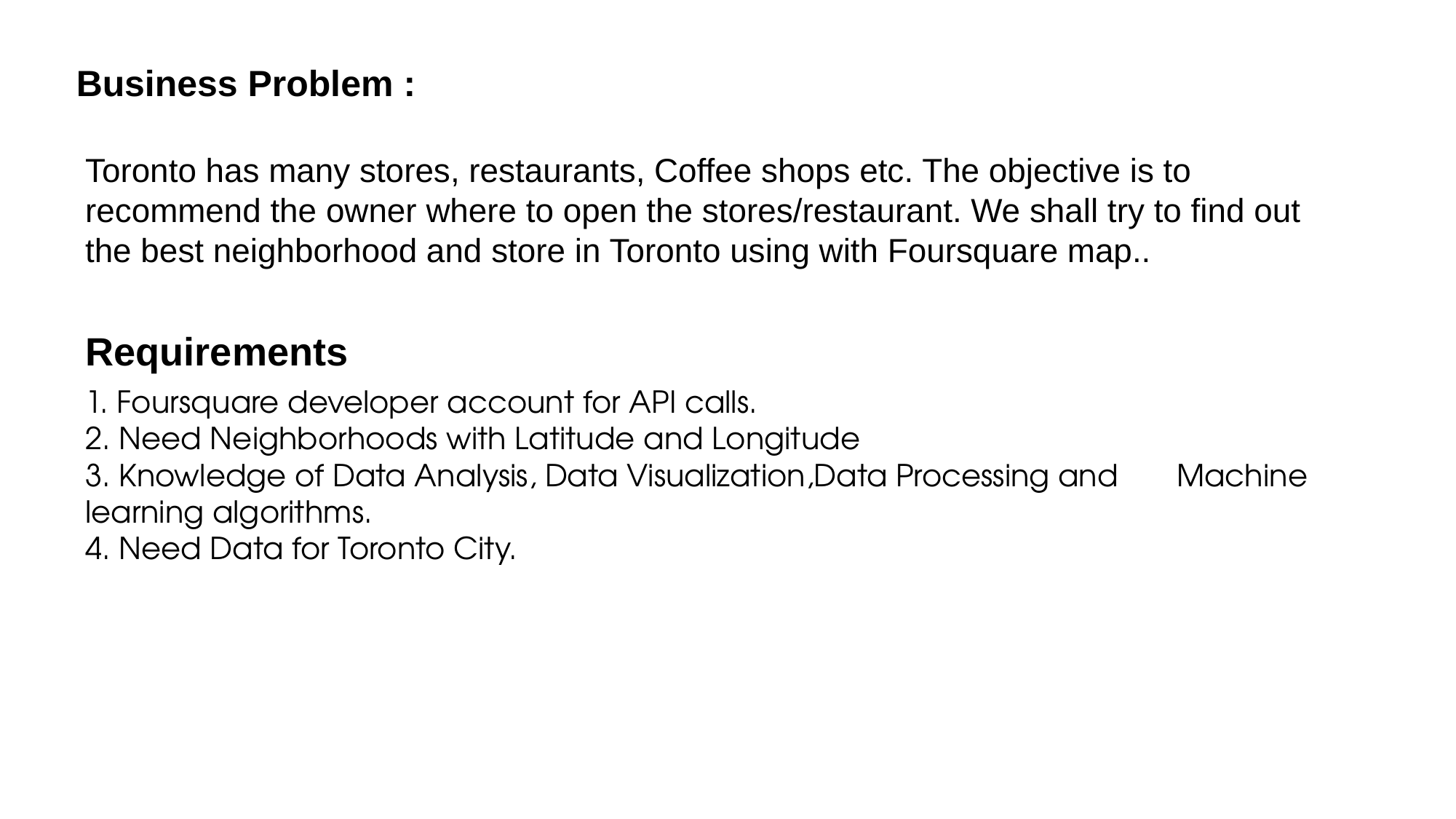

Business Problem :
Toronto has many stores, restaurants, Coffee shops etc. The objective is to recommend the owner where to open the stores/restaurant. We shall try to find out the best neighborhood and store in Toronto using with Foursquare map..

Requirements
1. Foursquare developer account for API calls.
2. Need Neighborhoods with Latitude and Longitude
3. Knowledge of Data Analysis, Data Visualization,Data Processing and  	Machine learning algorithms.
4. Need Data for Toronto City.